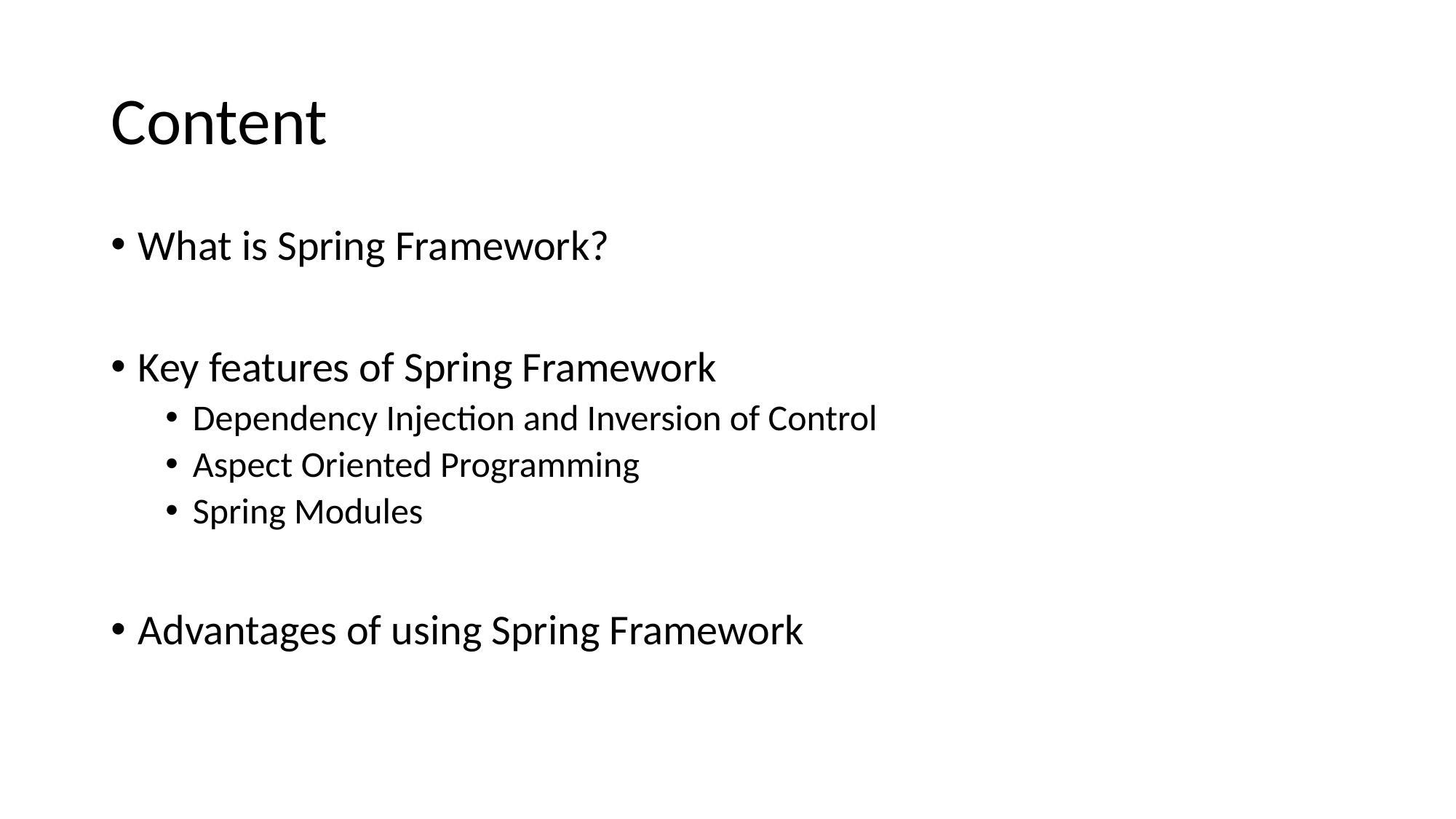

# Content
What is Spring Framework?

Key features of Spring Framework
Dependency Injection and Inversion of Control
Aspect Oriented Programming
Spring Modules

Advantages of using Spring Framework